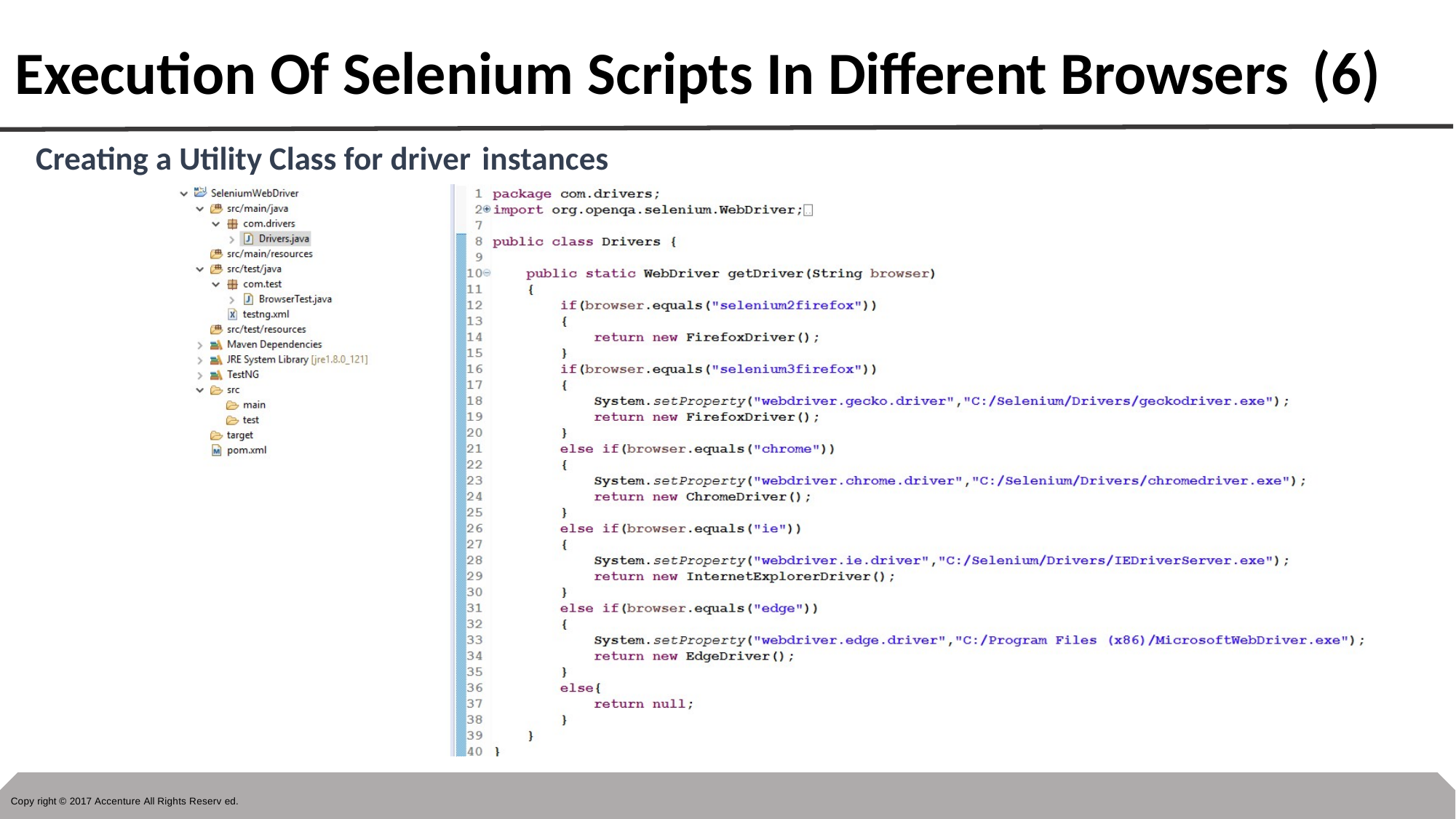

Execution Of Selenium Scripts In Different Browsers (6)
Creating a Utility Class for driver instances

Copy right © 2017 Accenture All Rights Reserv ed.